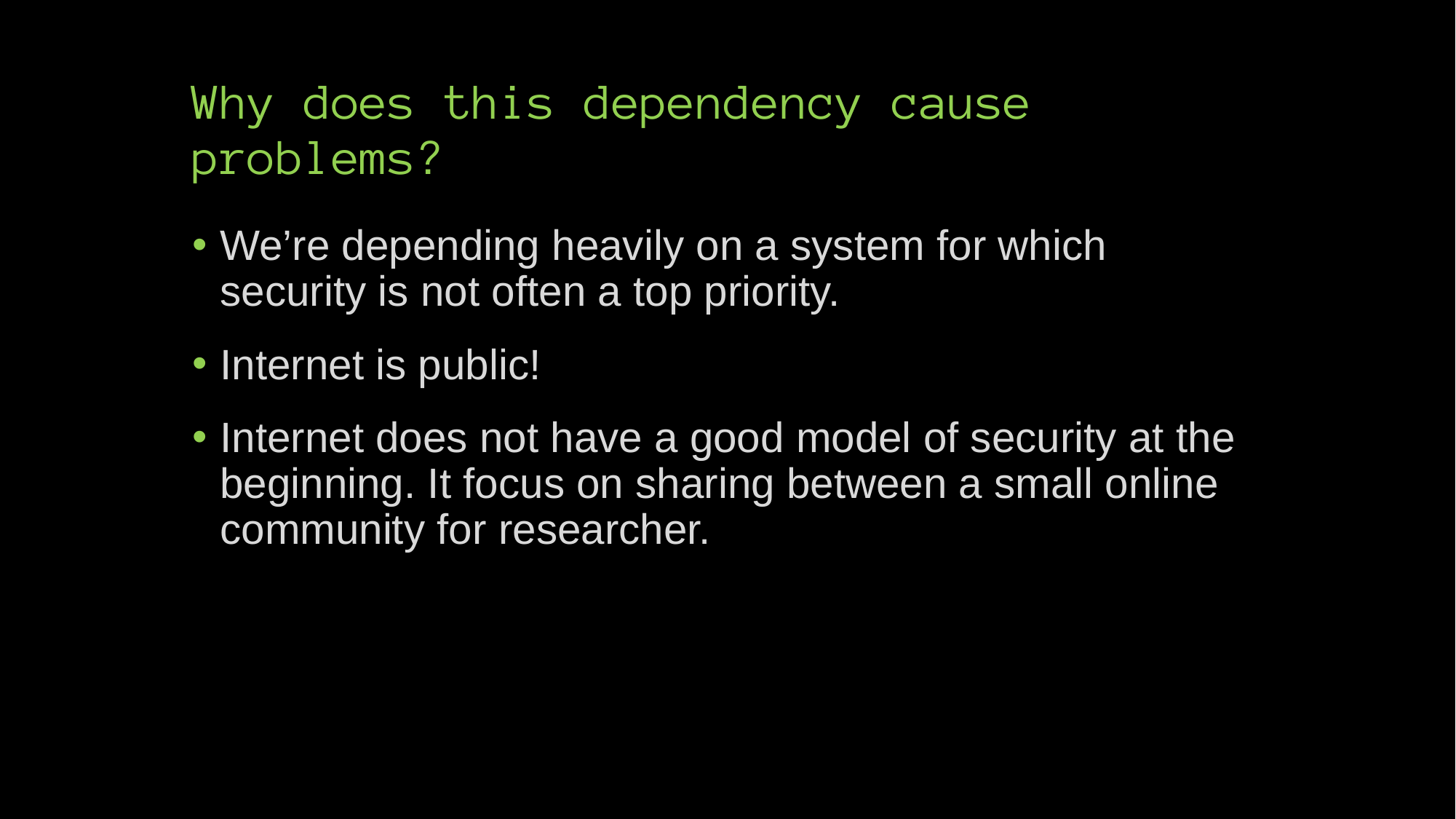

# Why does this dependency cause problems?
We’re depending heavily on a system for which security is not often a top priority.
Internet is public!
Internet does not have a good model of security at the beginning. It focus on sharing between a small online community for researcher.